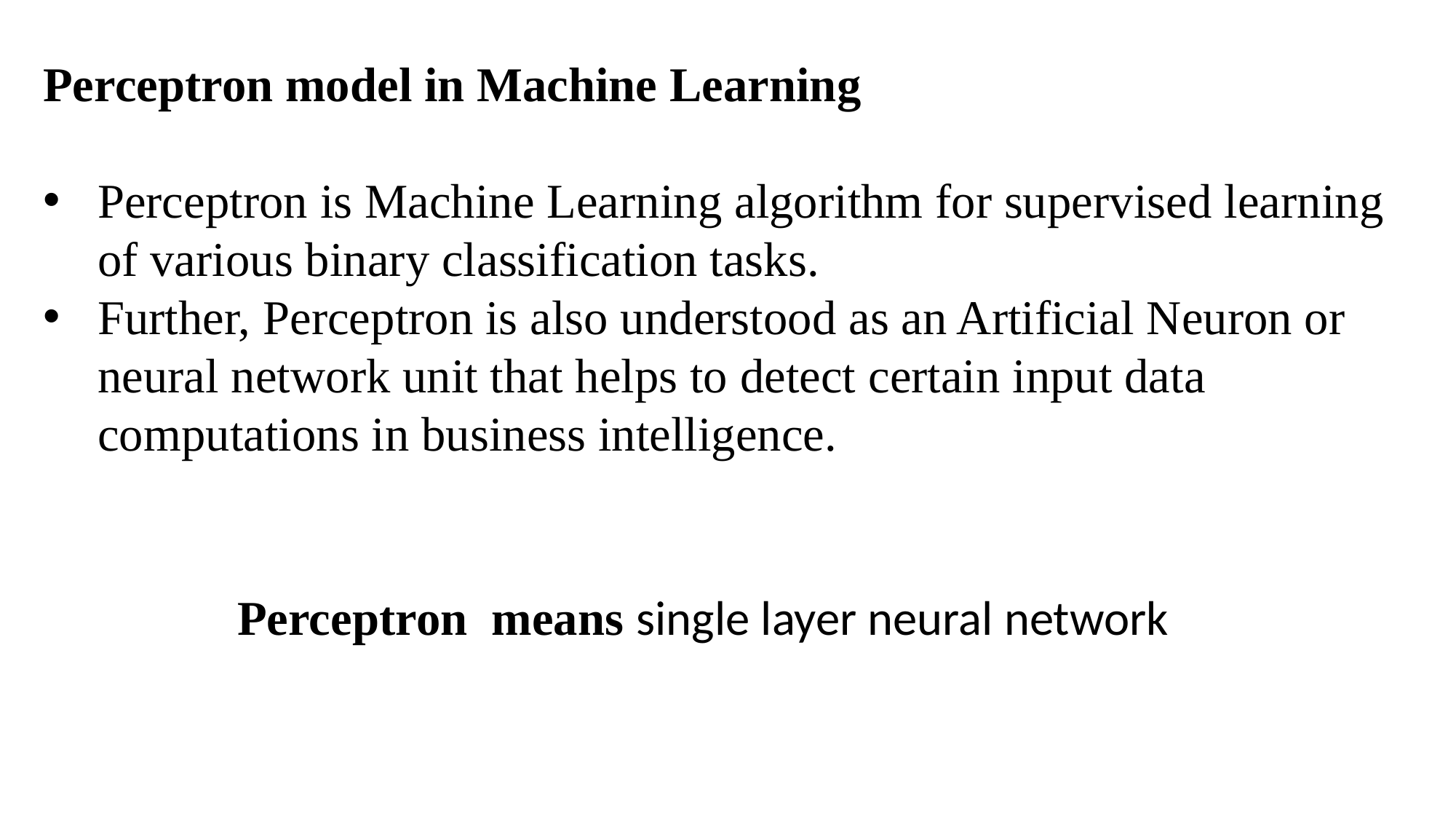

Perceptron model in Machine Learning

Perceptron is Machine Learning algorithm for supervised learning of various binary classification tasks.
Further, Perceptron is also understood as an Artificial Neuron or neural network unit that helps to detect certain input data computations in business intelligence.
Perceptron  means single layer neural network